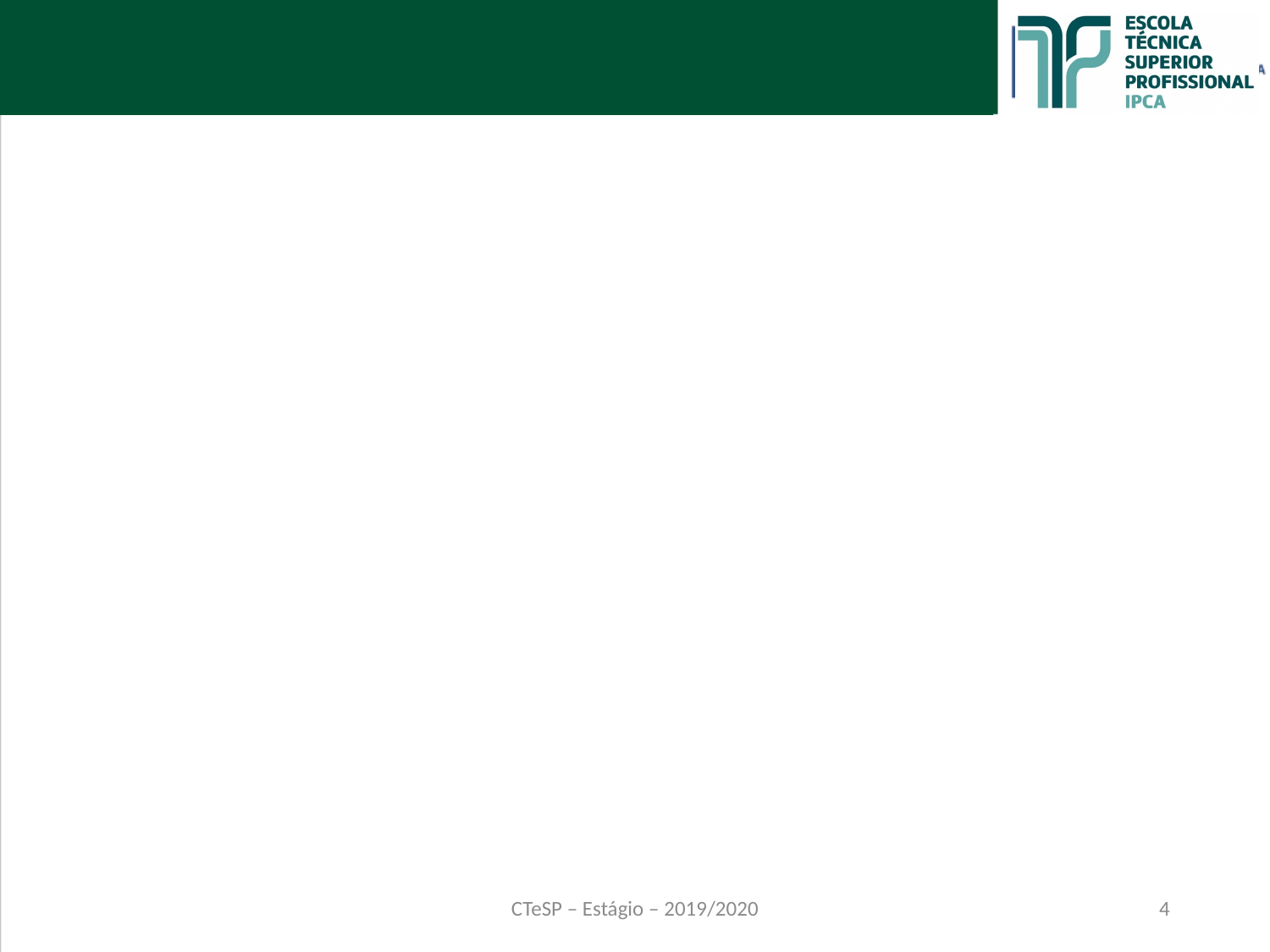

#

CTeSP – Estágio – 2019/2020
4